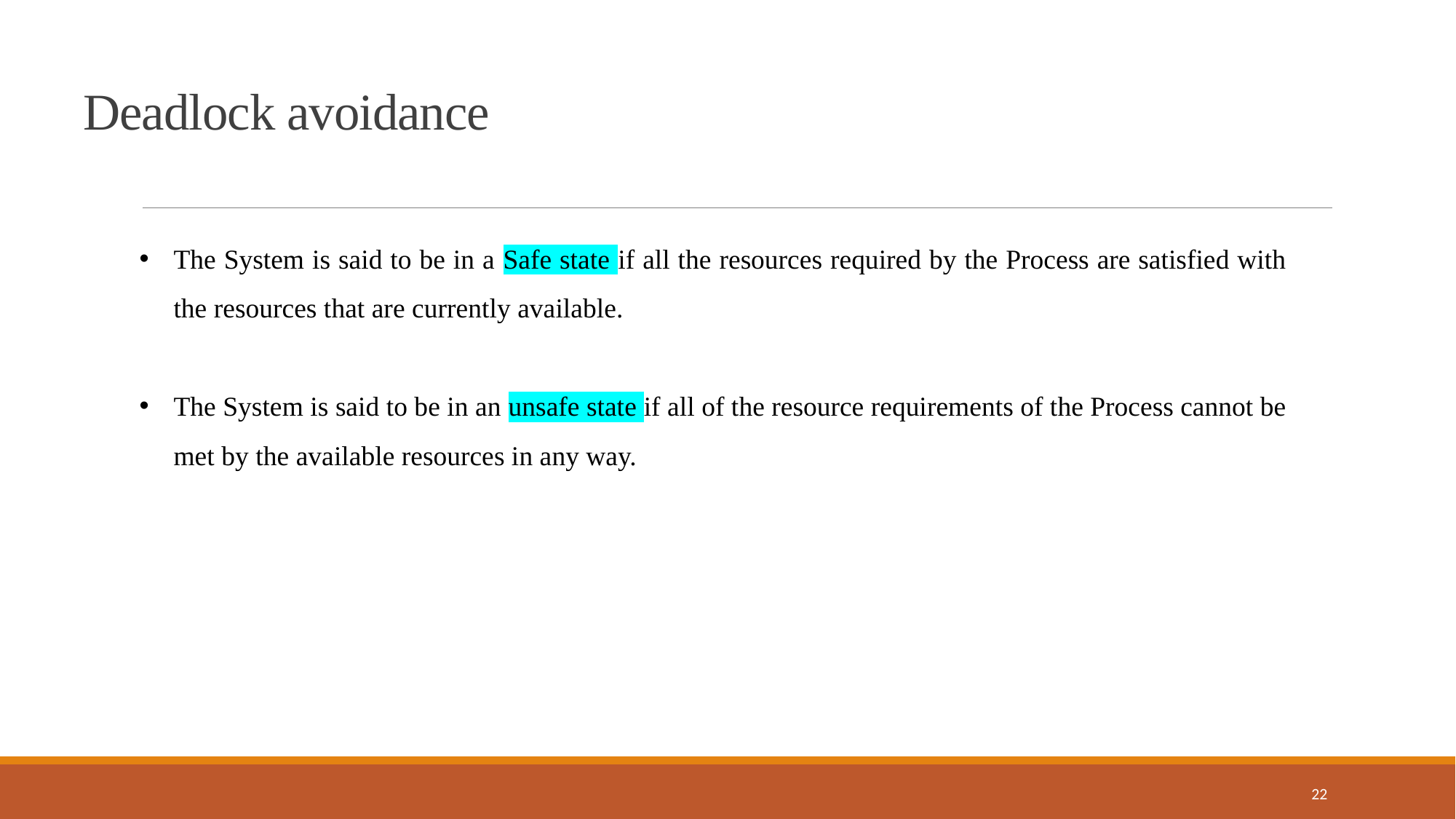

Deadlock avoidance
The System is said to be in a Safe state if all the resources required by the Process are satisfied with the resources that are currently available.

The System is said to be in an unsafe state if all of the resource requirements of the Process cannot be met by the available resources in any way.
22